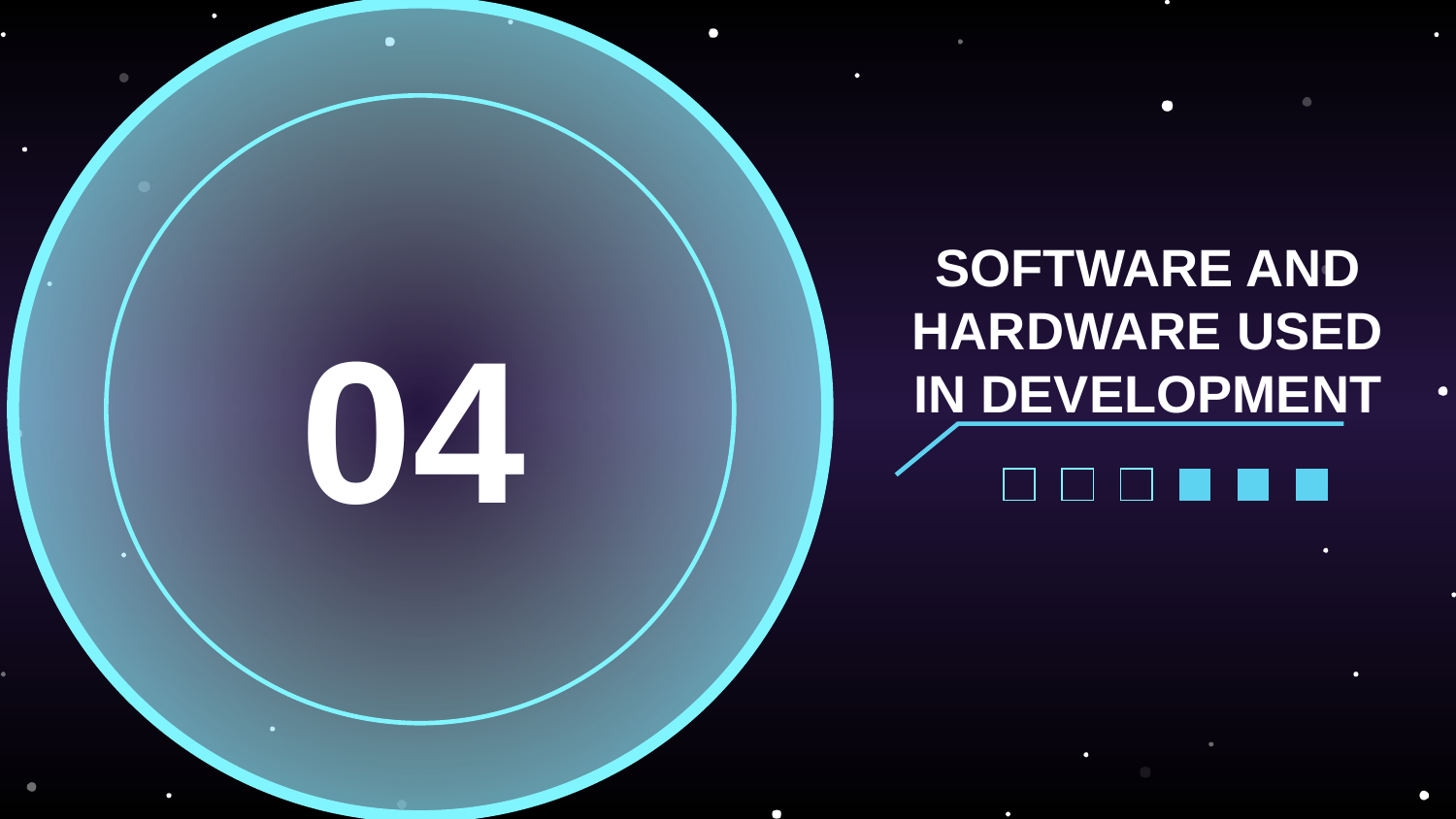

04
# SOFTWARE AND HARDWARE USED IN DEVELOPMENT